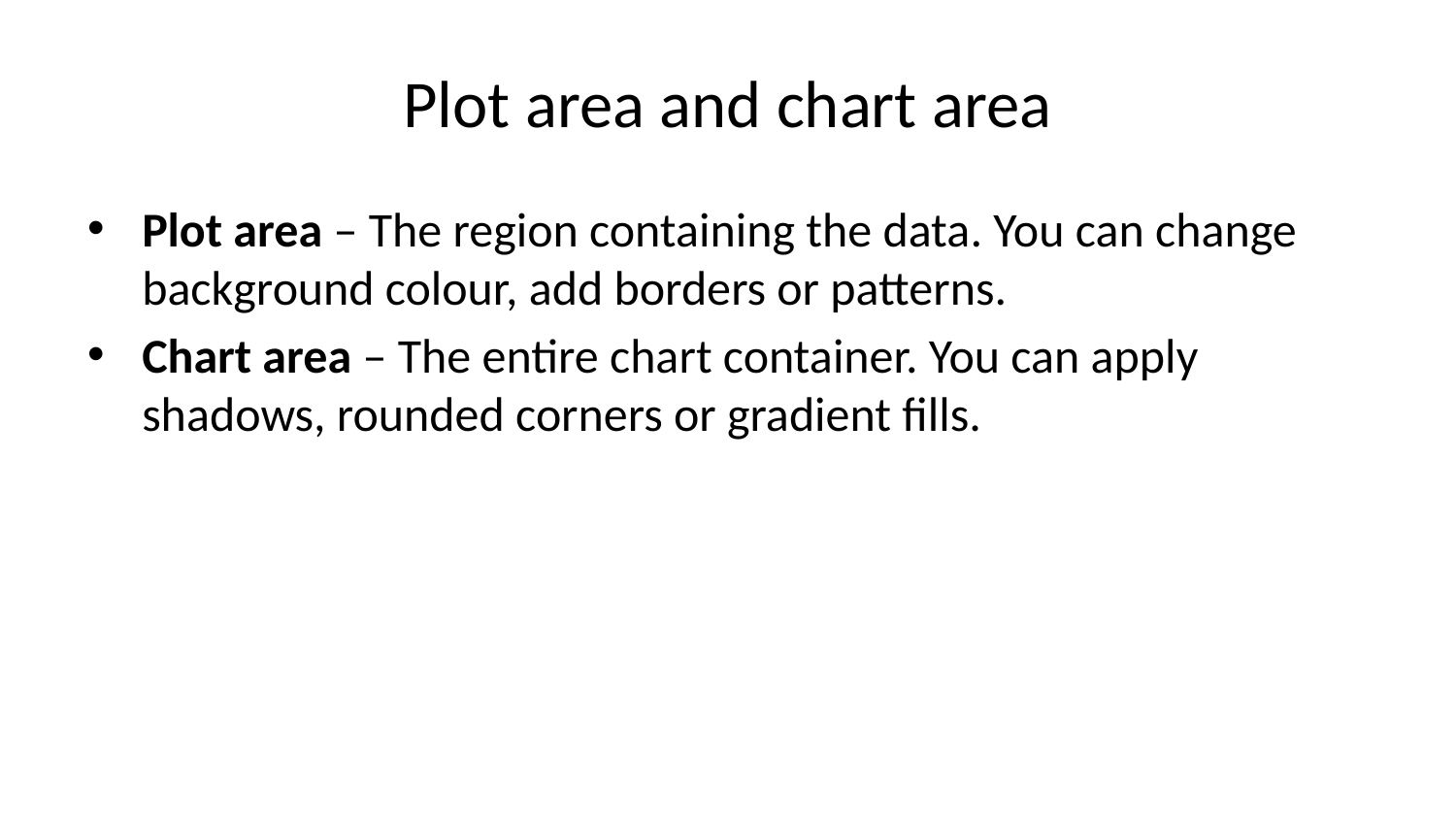

# Plot area and chart area
Plot area – The region containing the data. You can change background colour, add borders or patterns.
Chart area – The entire chart container. You can apply shadows, rounded corners or gradient fills.